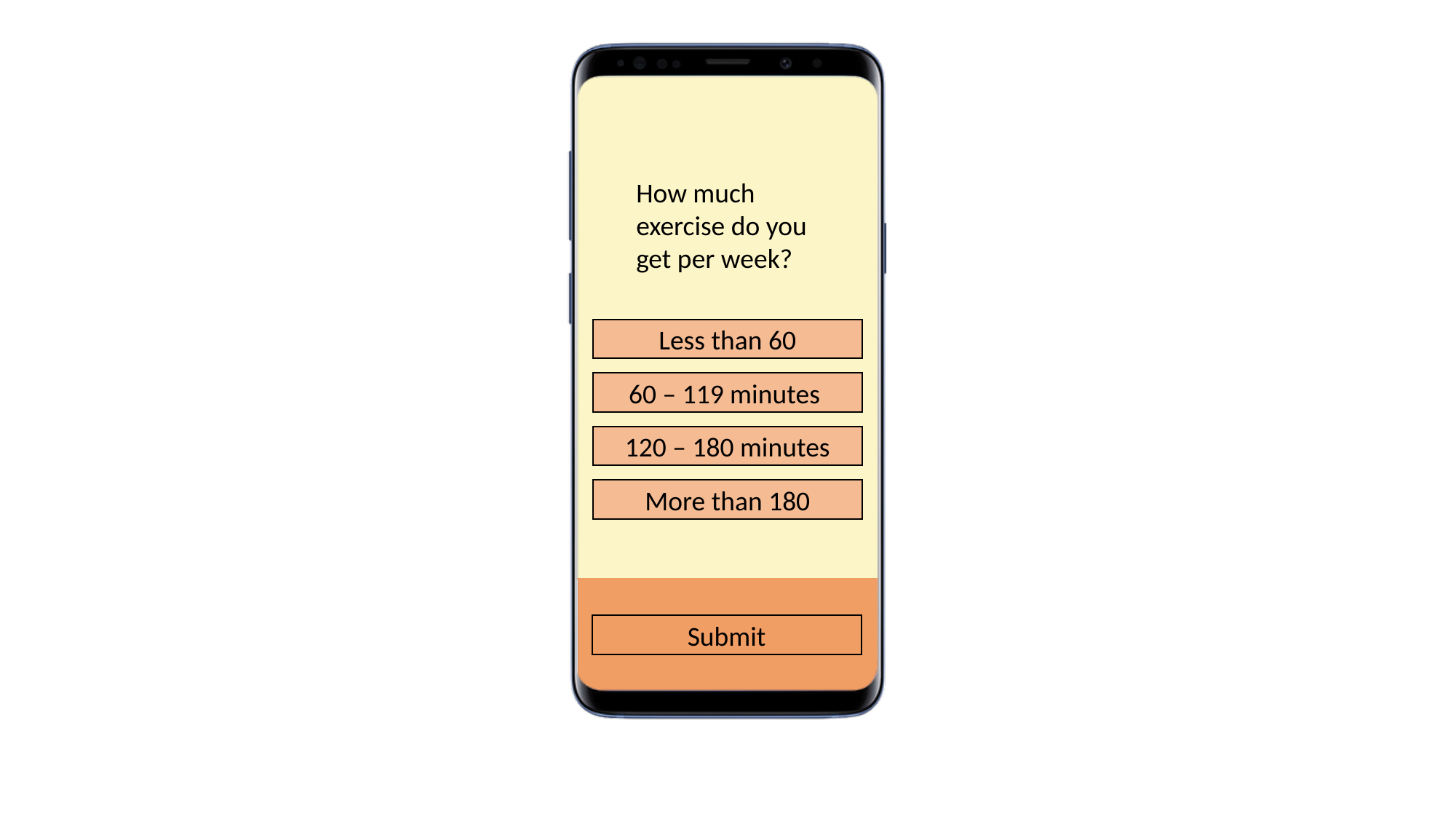

How much exercise do you get per week?
Less than 60
60 – 119 minutes
120 – 180 minutes
More than 180
Submit